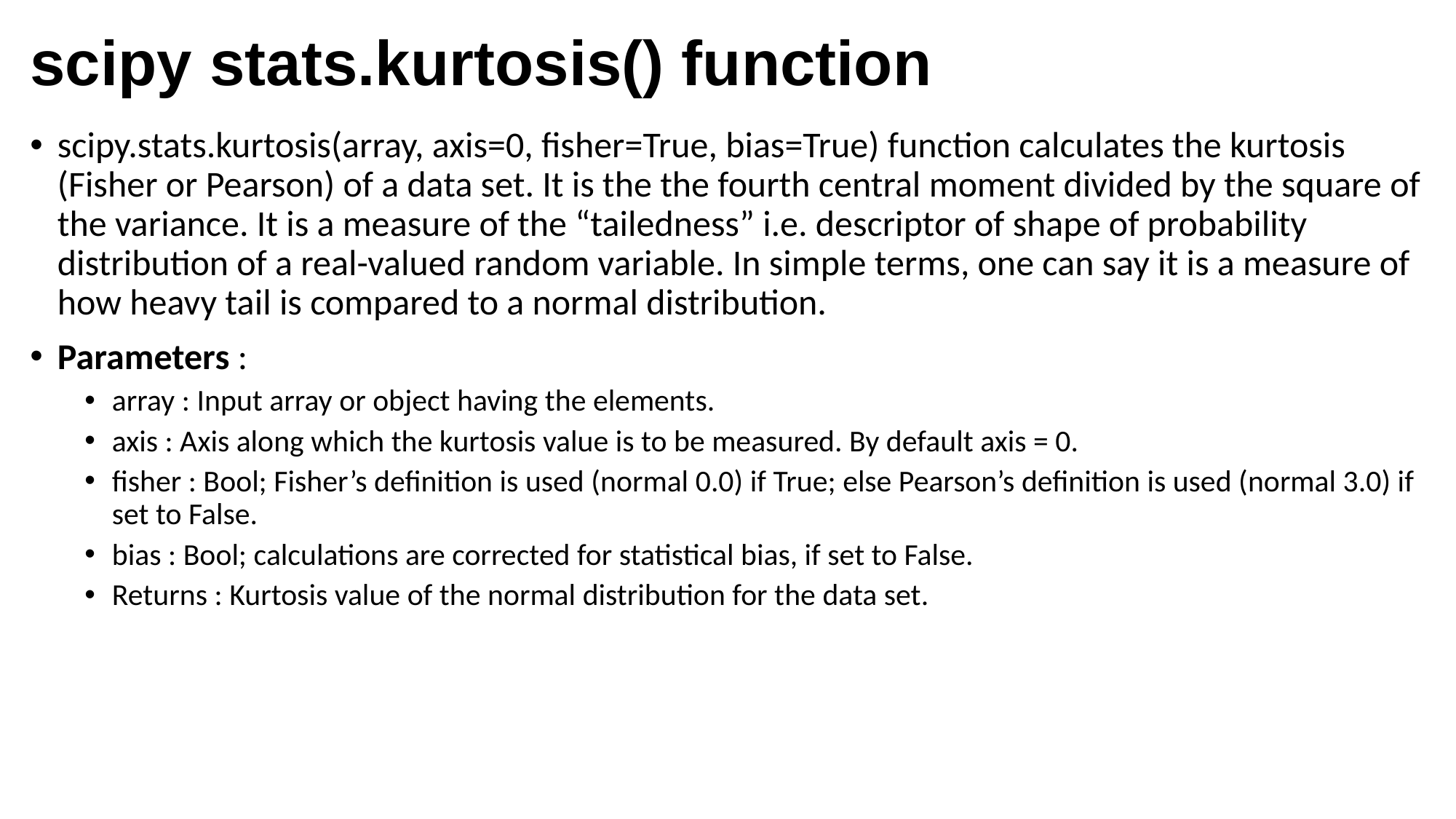

# scipy stats.kurtosis() function
scipy.stats.kurtosis(array, axis=0, fisher=True, bias=True) function calculates the kurtosis (Fisher or Pearson) of a data set. It is the the fourth central moment divided by the square of the variance. It is a measure of the “tailedness” i.e. descriptor of shape of probability distribution of a real-valued random variable. In simple terms, one can say it is a measure of how heavy tail is compared to a normal distribution.
Parameters :
array : Input array or object having the elements.
axis : Axis along which the kurtosis value is to be measured. By default axis = 0.
fisher : Bool; Fisher’s definition is used (normal 0.0) if True; else Pearson’s definition is used (normal 3.0) if set to False.
bias : Bool; calculations are corrected for statistical bias, if set to False.
Returns : Kurtosis value of the normal distribution for the data set.